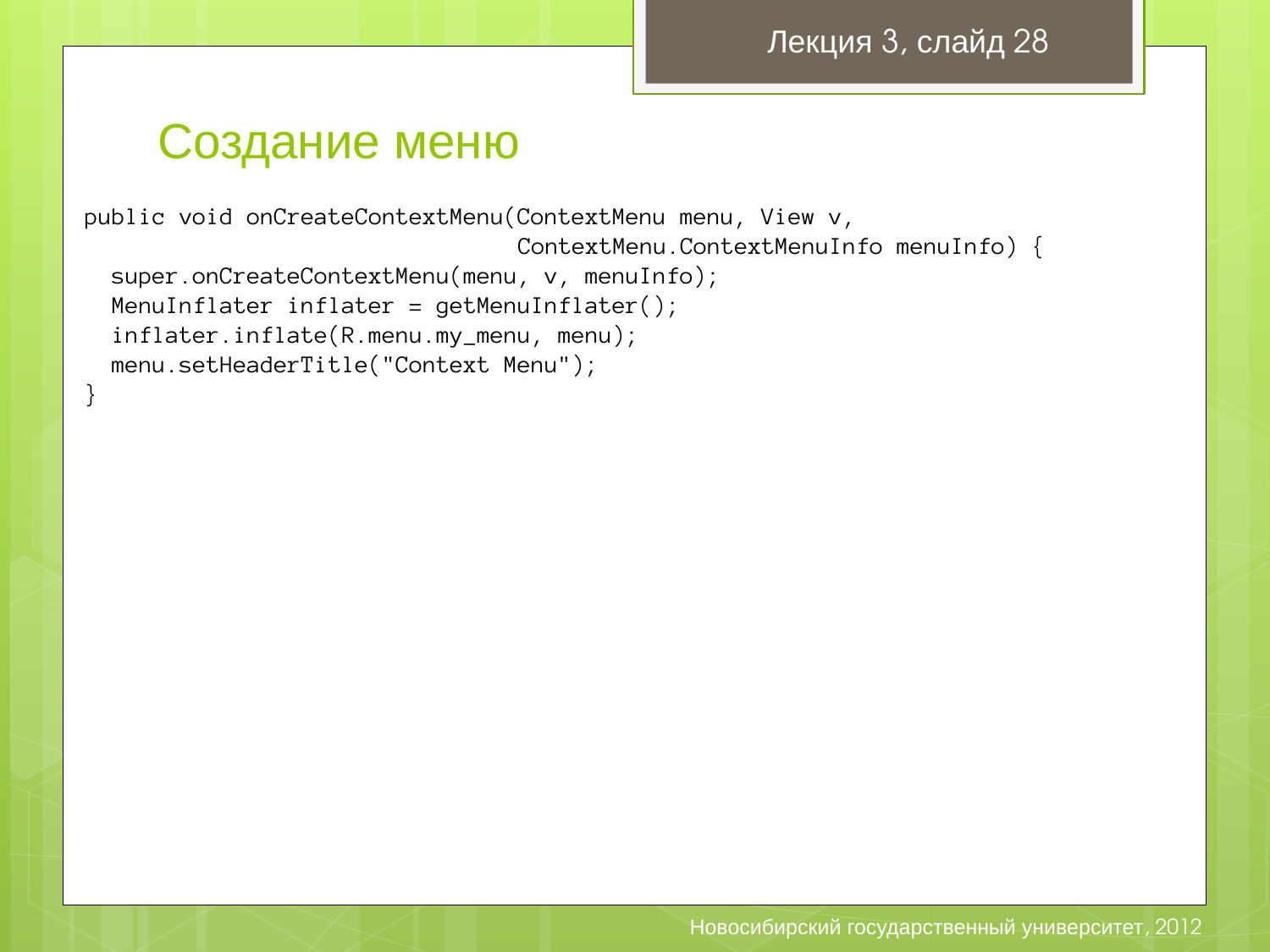

Лекция 3, слайд 28
# Создание меню
public void onCreateContextMenu(ContextMenu menu, View v,
                                ContextMenu.ContextMenuInfo menuInfo) {
  super.onCreateContextMenu(menu, v, menuInfo);
  MenuInflater inflater = getMenuInflater();
  inflater.inflate(R.menu.my_menu, menu);
  menu.setHeaderTitle("Context Menu");
}
Новосибирский государственный университет, 2012